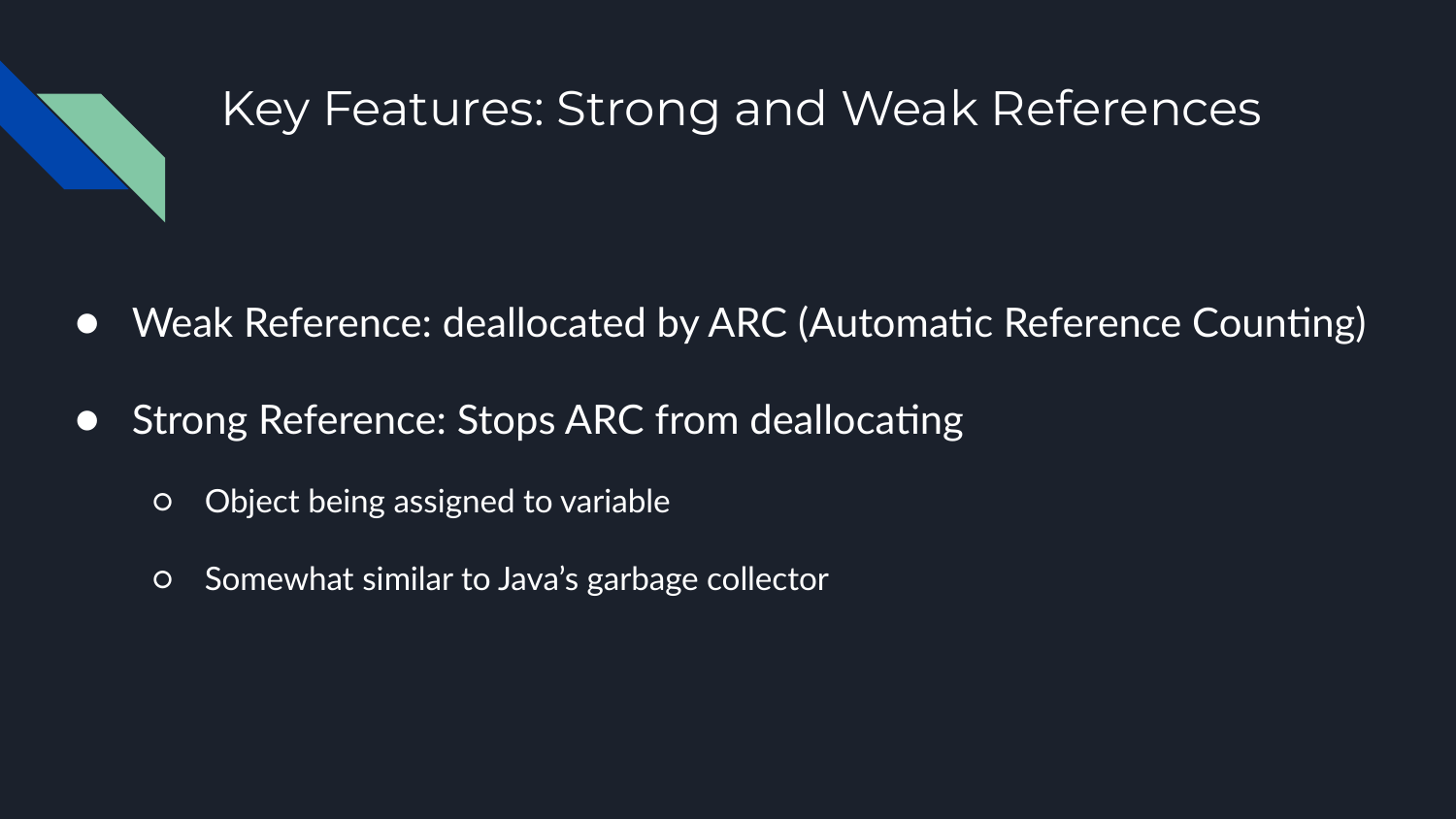

# Key Features: Strong and Weak References

Weak Reference: deallocated by ARC (Automatic Reference Counting)
Strong Reference: Stops ARC from deallocating
Object being assigned to variable
Somewhat similar to Java’s garbage collector